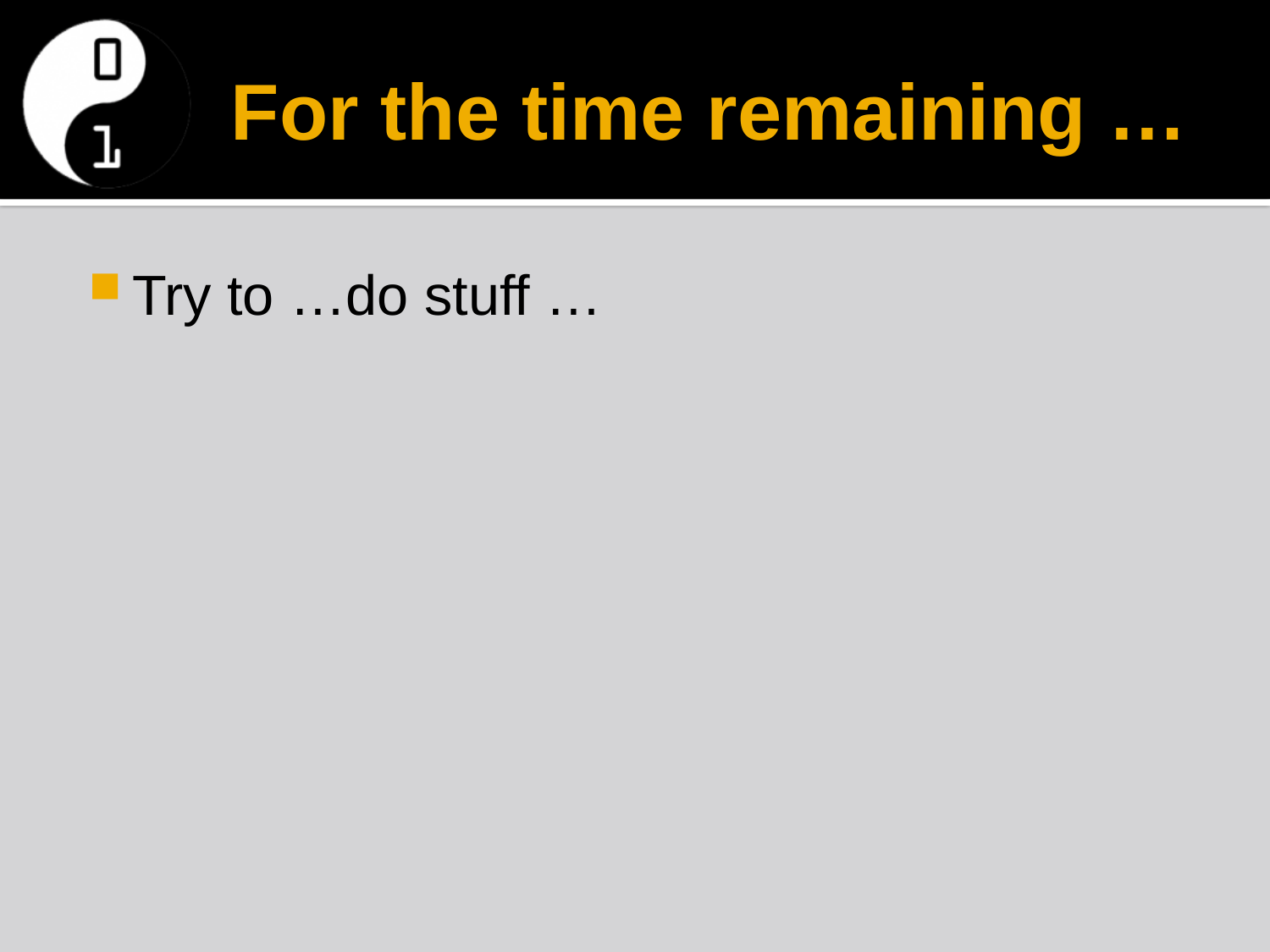

# For the time remaining …
Try to …do stuff …